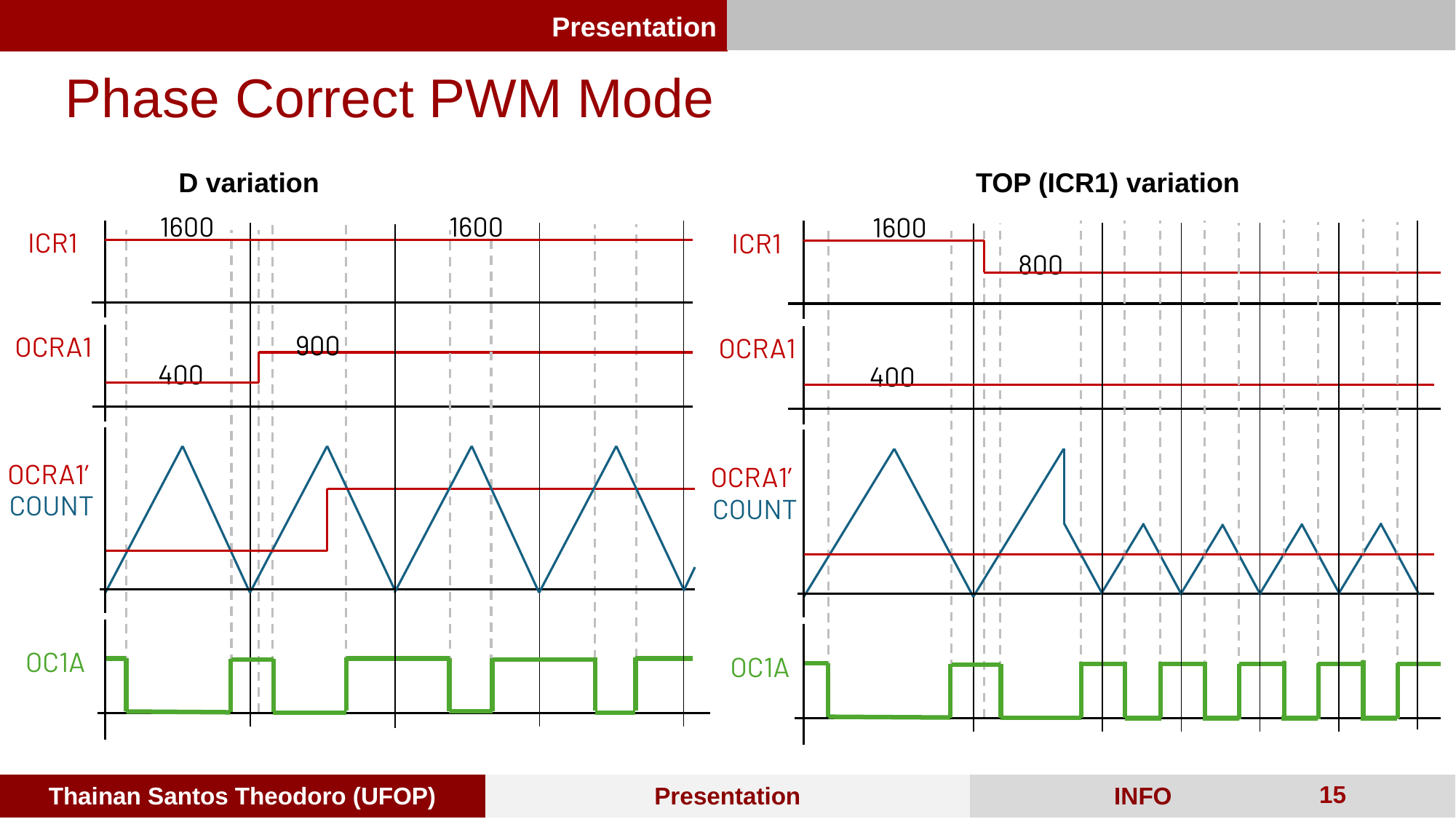

Phase Correct PWM Mode
D variation
1600
1600
ICR1
900
OCRA1
400
OCRA1’
COUNT
OC1A
TOP (ICR1) variation
1600
ICR1
800
OCRA1
400
OCRA1’
COUNT
OC1A